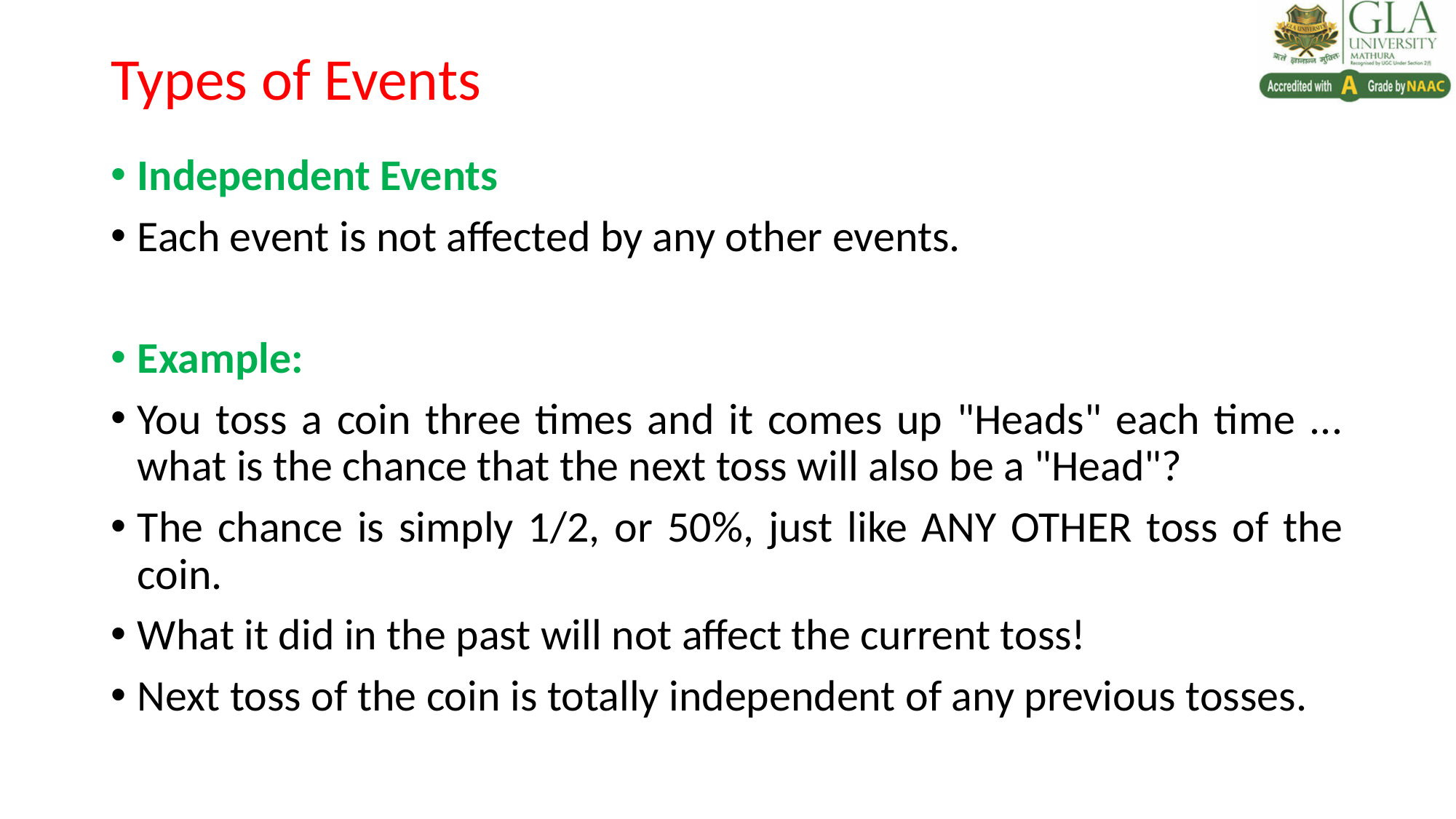

# Types of Events
Independent Events
Each event is not affected by any other events.

Example:
You toss a coin three times and it comes up "Heads" each time ... what is the chance that the next toss will also be a "Head"?
The chance is simply 1/2, or 50%, just like ANY OTHER toss of the coin.
What it did in the past will not affect the current toss!
Next toss of the coin is totally independent of any previous tosses.